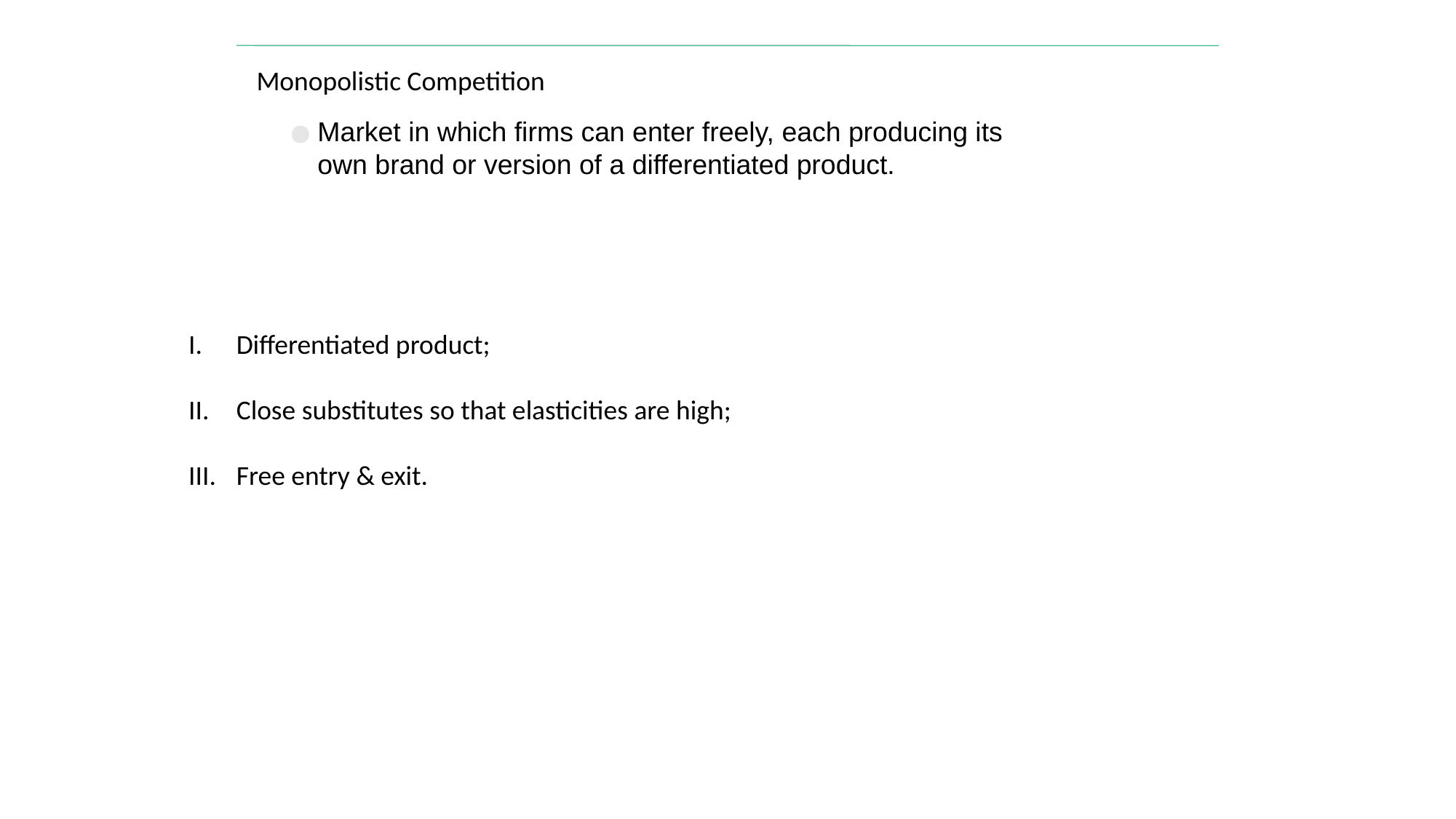

# Monopolistic Competition
●	Market in which firms can enter freely, each producing its own brand or version of a differentiated product.
Differentiated product;

Close substitutes so that elasticities are high;

Free entry & exit.